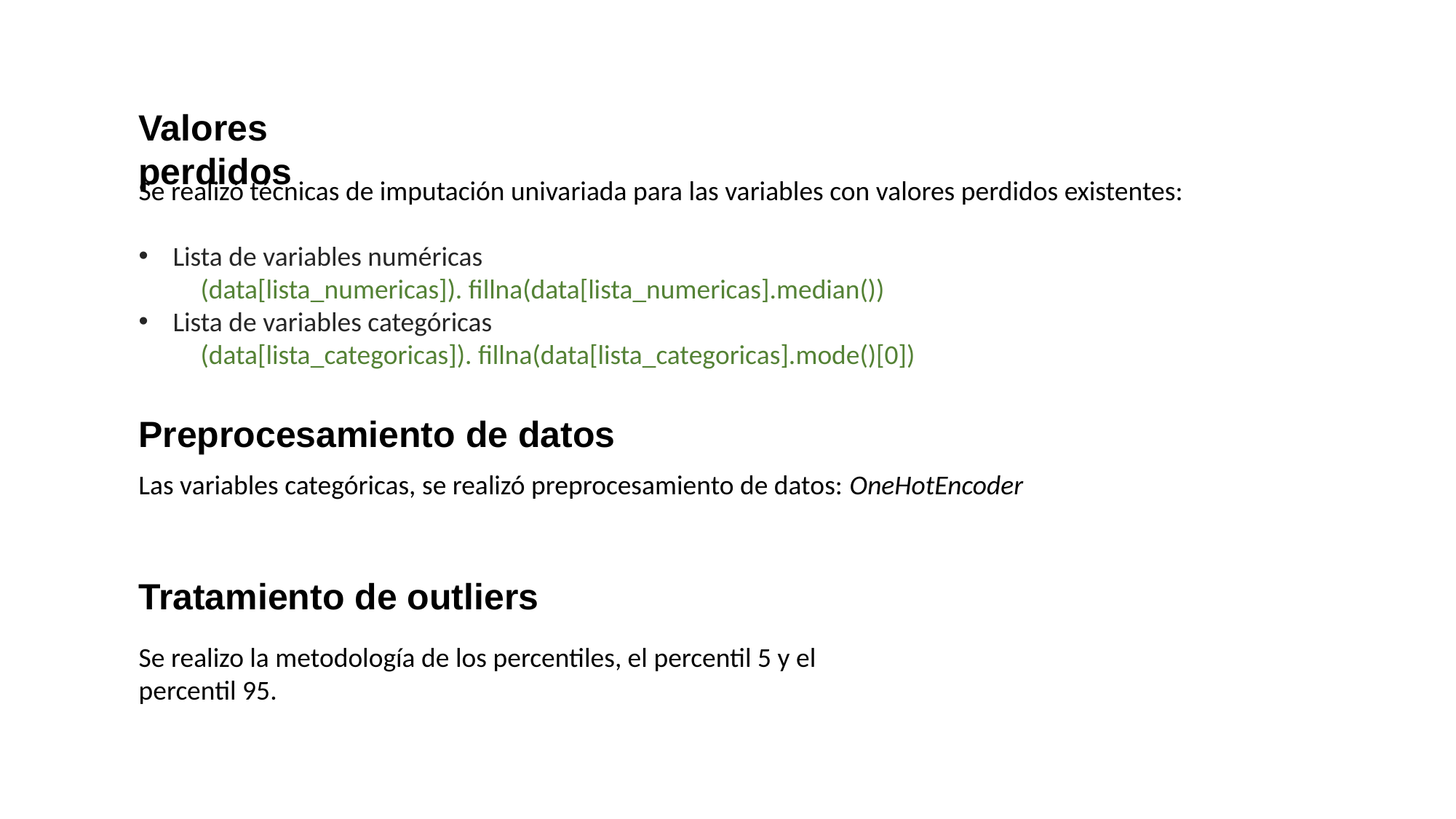

Valores perdidos
Se realizó técnicas de imputación univariada para las variables con valores perdidos existentes:

Lista de variables numéricas
          (data[lista_numericas]). fillna(data[lista_numericas].median())
Lista de variables categóricas
          (data[lista_categoricas]). fillna(data[lista_categoricas].mode()[0])
Preprocesamiento de datos
Las variables categóricas, se realizó preprocesamiento de datos: OneHotEncoder
Tratamiento de outliers
Se realizo la metodología de los percentiles, el percentil 5 y el percentil 95.